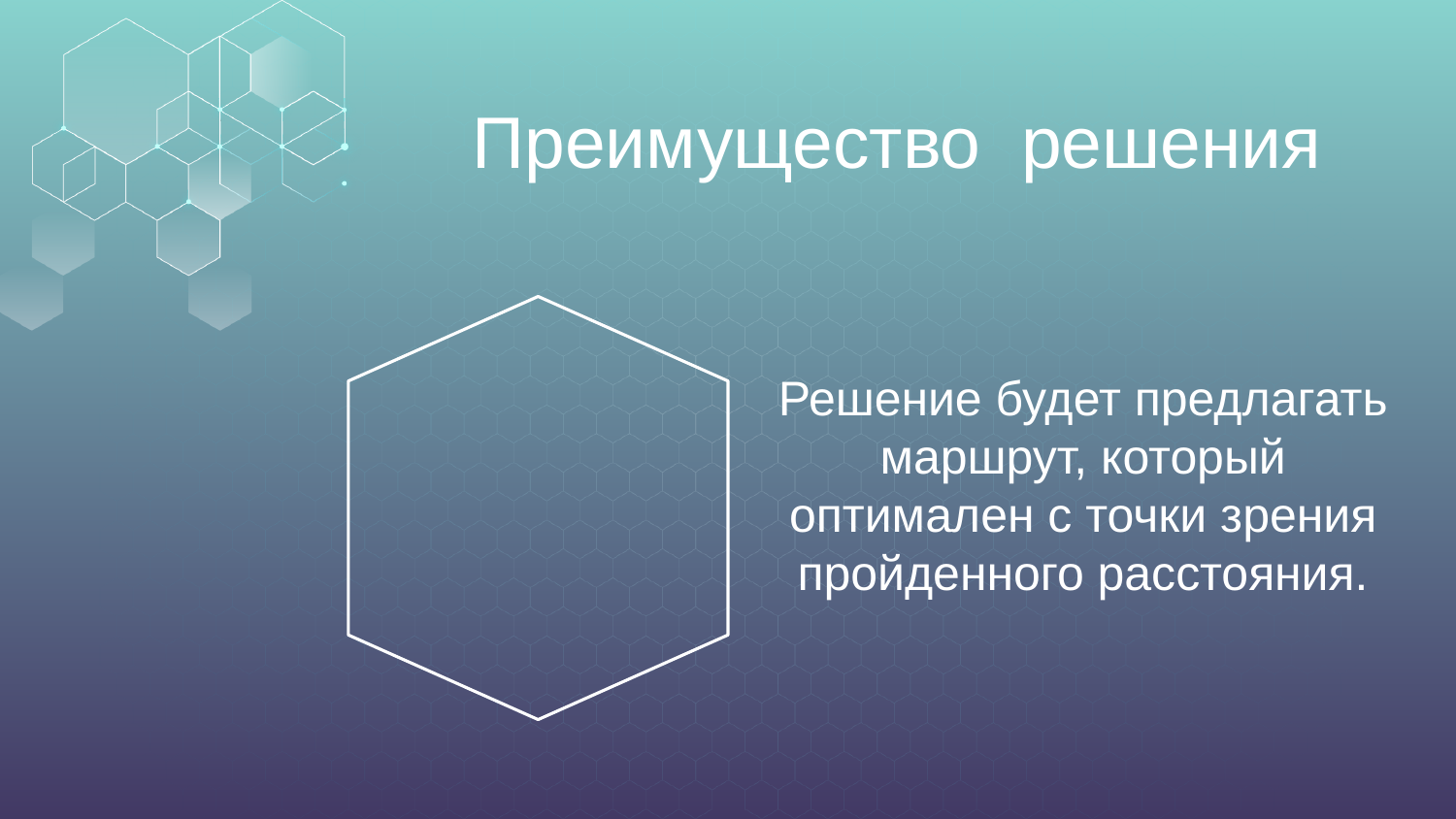

# Преимущество  решения

Решение будет предлагать маршрут, который оптимален с точки зрения пройденного расстояния.